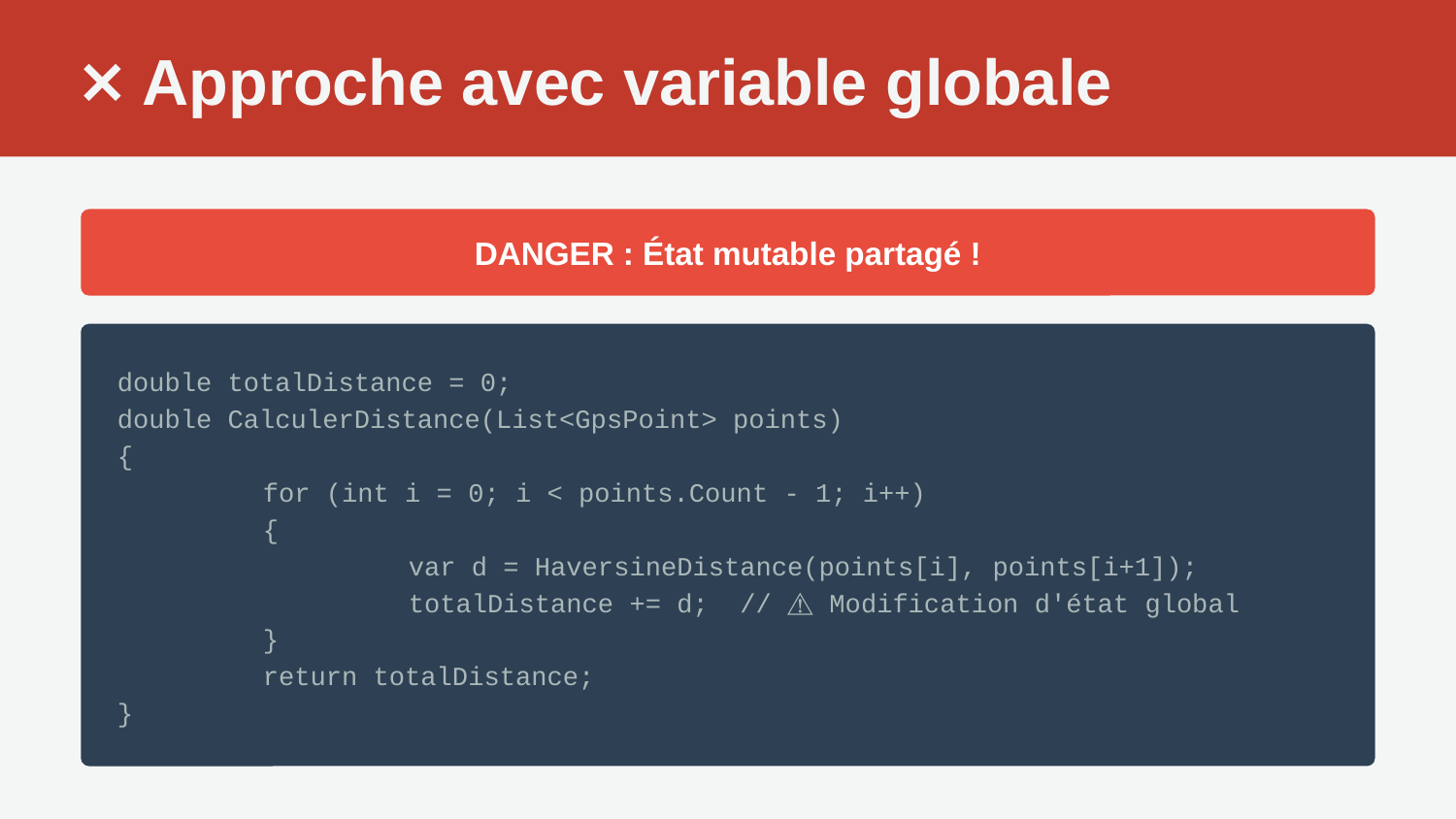

❌ Approche avec variable globale

DANGER : État mutable partagé !

double totalDistance = 0;
double CalculerDistance(List<GpsPoint> points)
{
	for (int i = 0; i < points.Count - 1; i++)
	{
		var d = HaversineDistance(points[i], points[i+1]);
		totalDistance += d;  // ⚠️ Modification d'état global
	}
	return totalDistance;
}